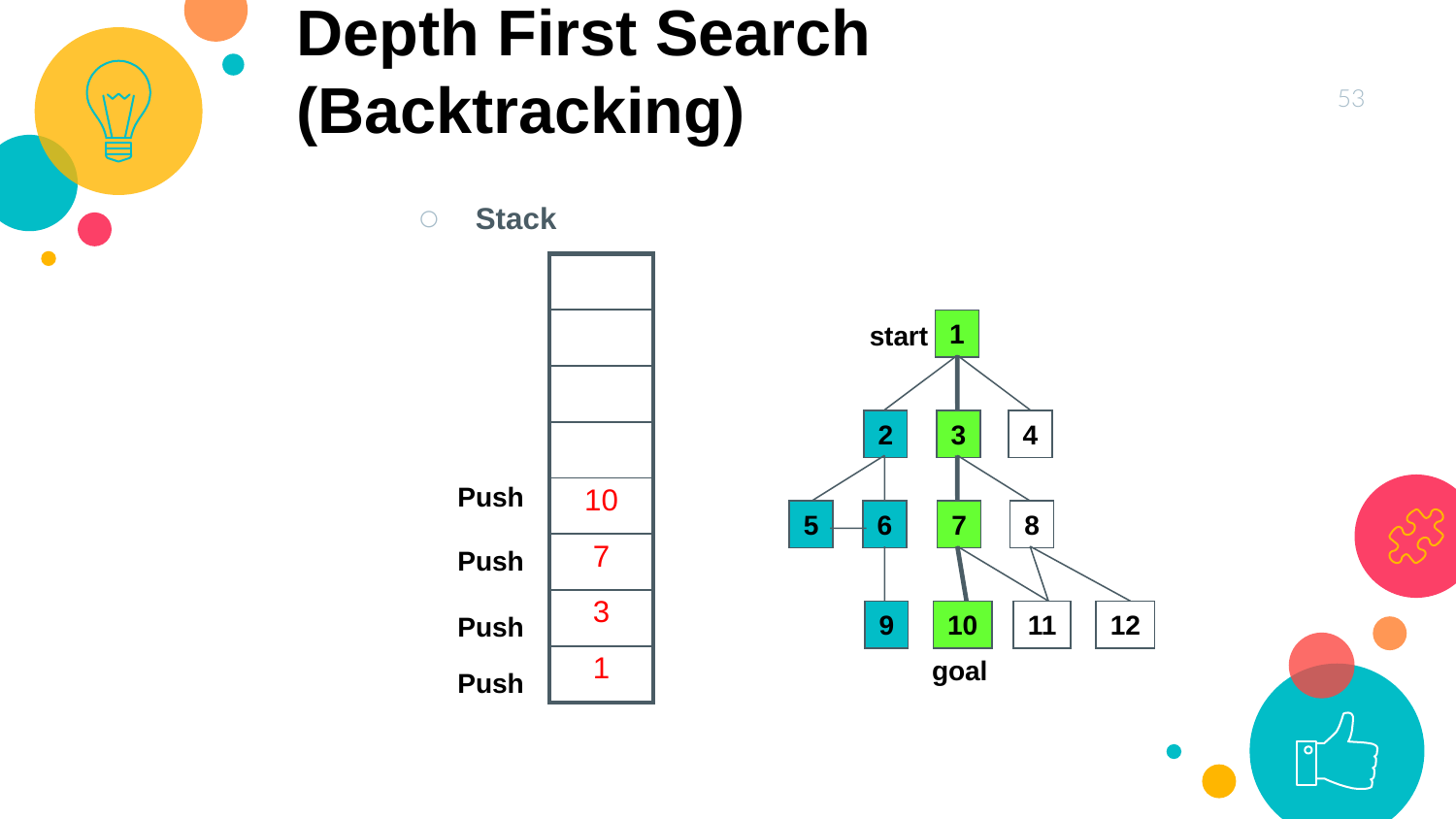

Depth First Search (Backtracking)
53
Stack

|  |
| --- |
|  |
|  |
|  |
| 10 |
| 7 |
| 3 |
| 1 |
1
start

2
3
4

Push
5
6
7
8

Push

9
10
11
12
Push
goal
Push